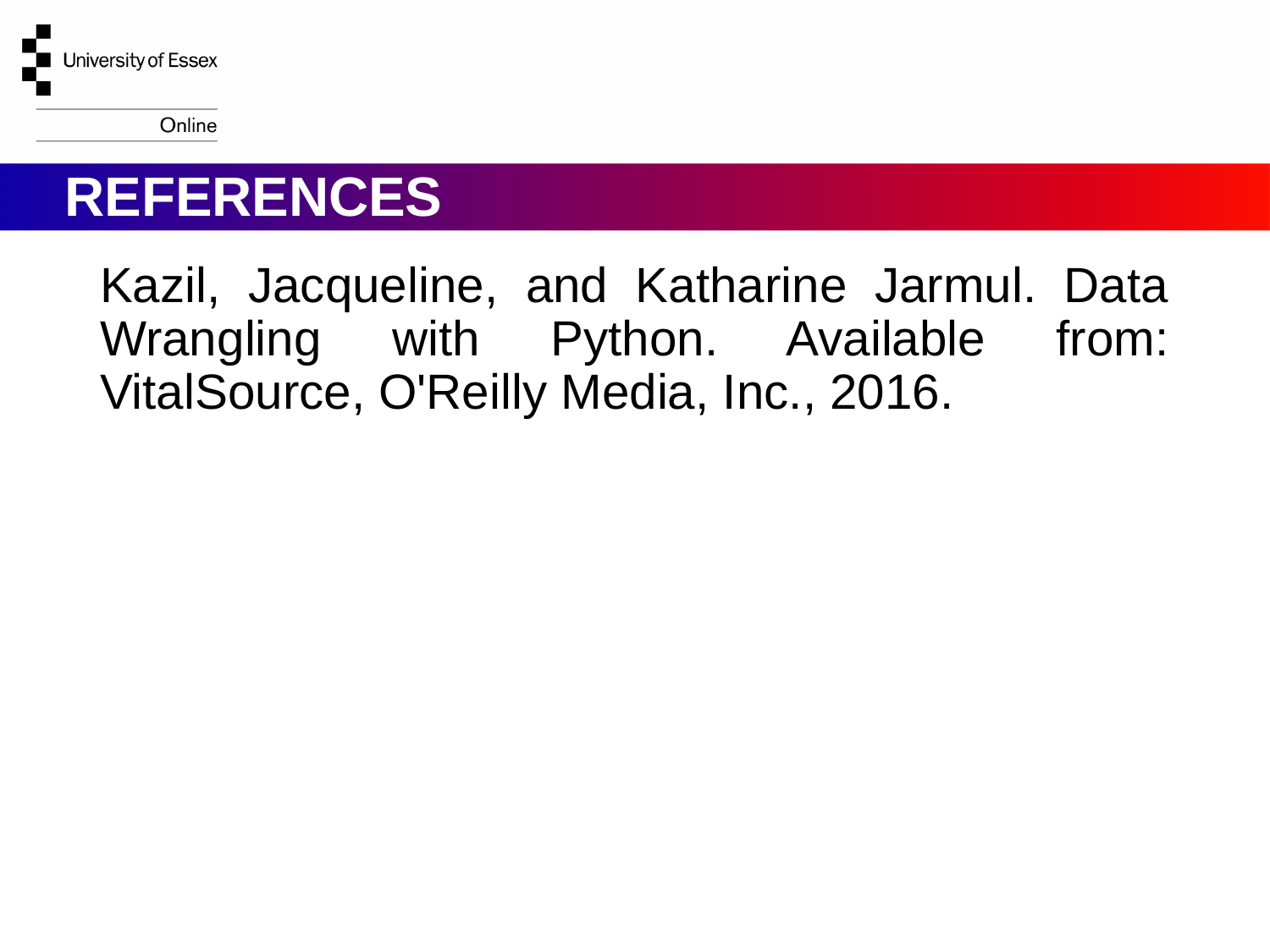

# REFERENCES
Kazil, Jacqueline, and Katharine Jarmul. Data Wrangling with Python. Available from: VitalSource, O'Reilly Media, Inc., 2016.